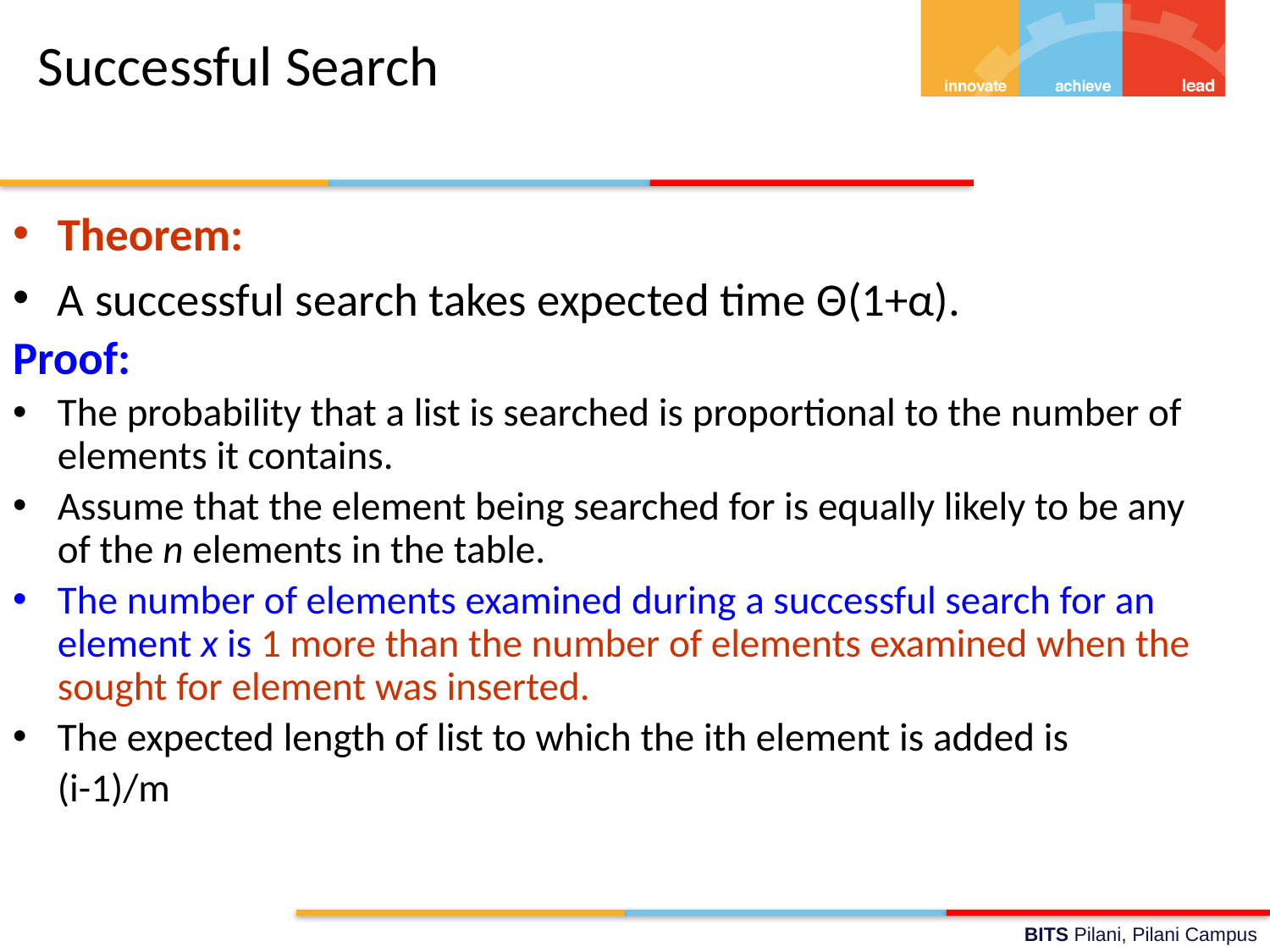

# Successful Search

Theorem:
A successful search takes expected time Θ(1+α).
Proof:
The probability that a list is searched is proportional to the number of elements it contains.
Assume that the element being searched for is equally likely to be any of the n elements in the table.
The number of elements examined during a successful search for an element x is 1 more than the number of elements examined when the sought for element was inserted.
The expected length of list to which the ith element is added is
	(i-1)/m